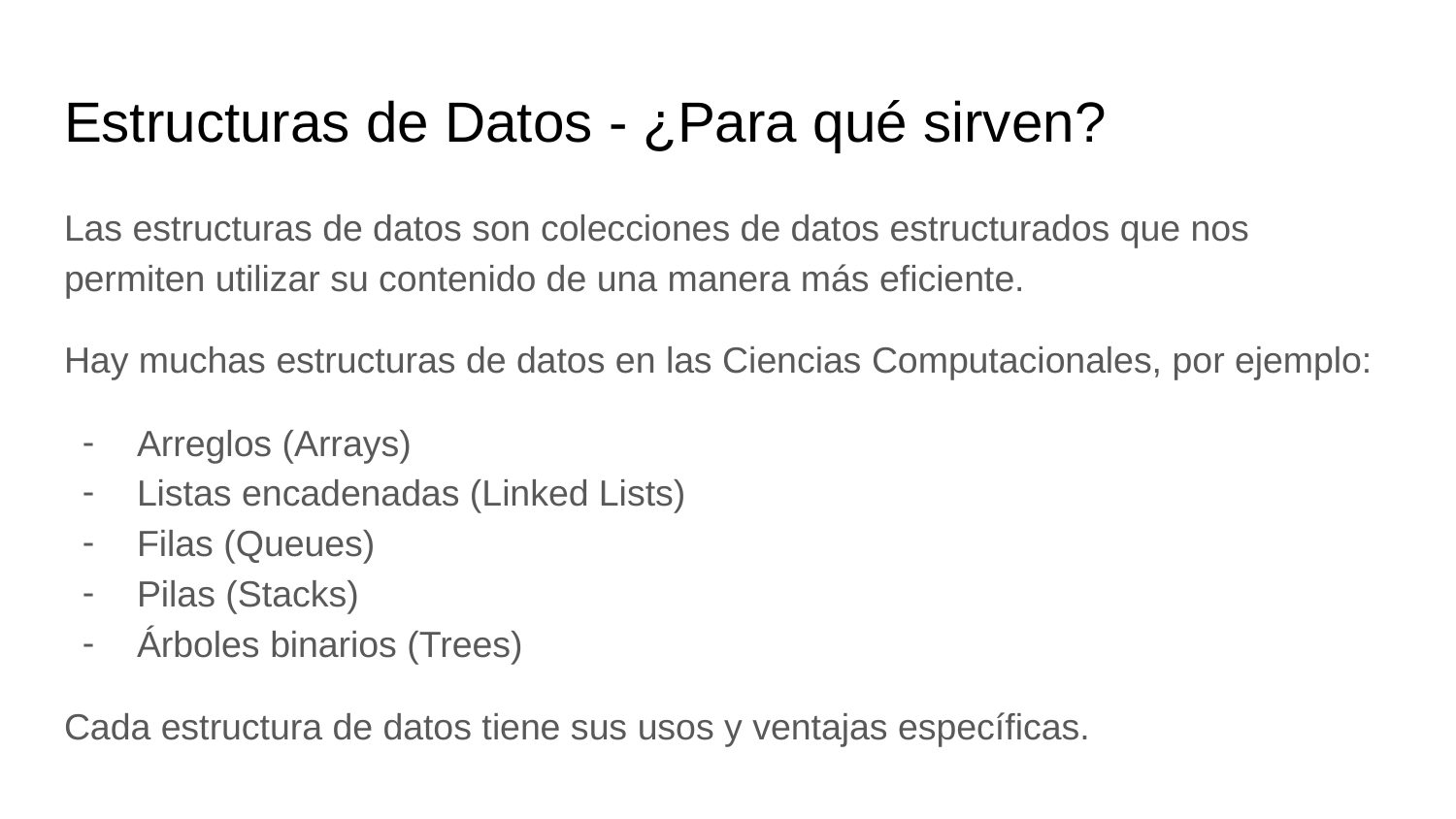

# Estructuras de Datos - ¿Para qué sirven?
Las estructuras de datos son colecciones de datos estructurados que nos permiten utilizar su contenido de una manera más eficiente.
Hay muchas estructuras de datos en las Ciencias Computacionales, por ejemplo:
Arreglos (Arrays)
Listas encadenadas (Linked Lists)
Filas (Queues)
Pilas (Stacks)
Árboles binarios (Trees)
Cada estructura de datos tiene sus usos y ventajas específicas.